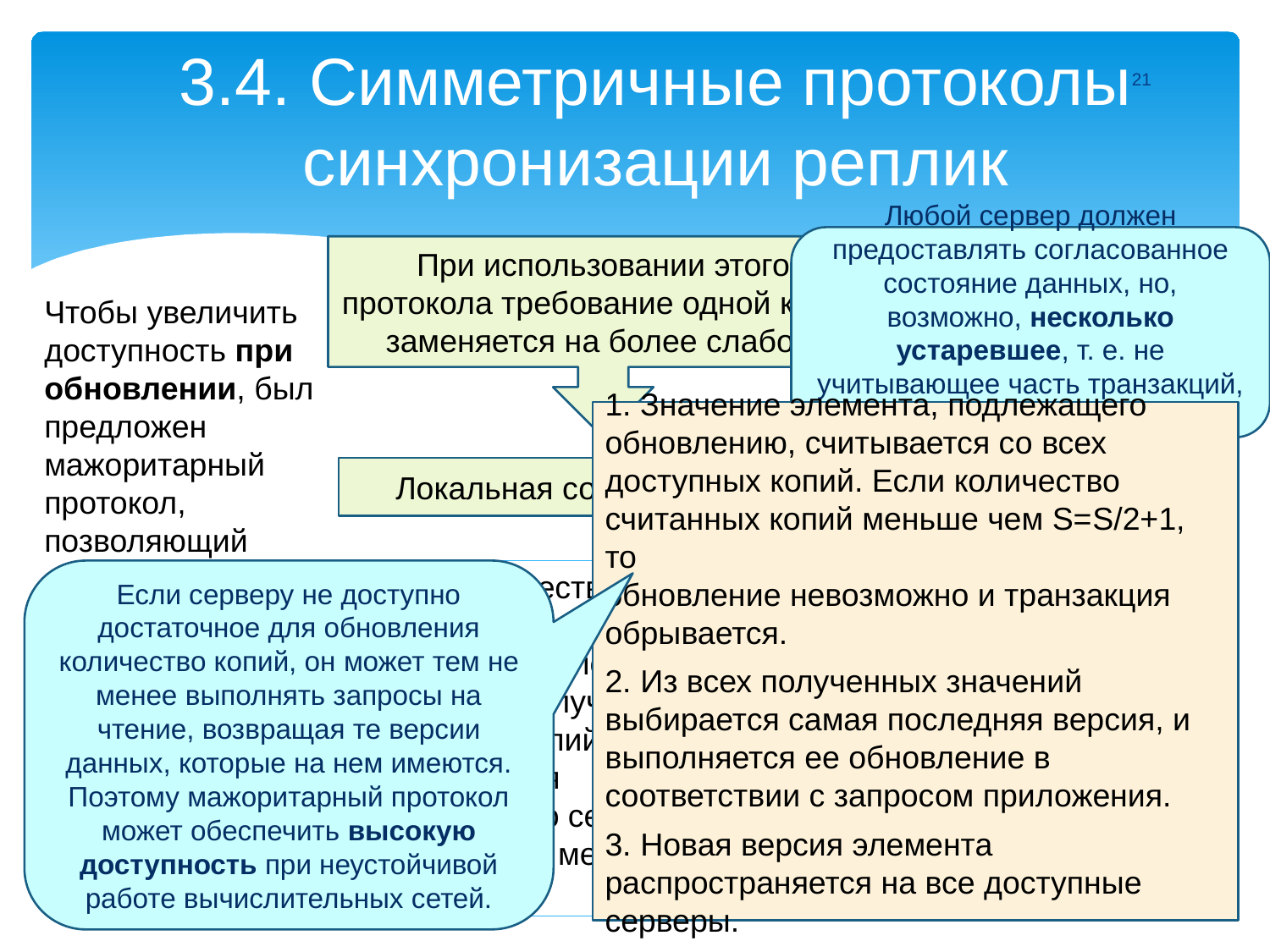

# 3.4. Симметричные протоколы синхронизации реплик
21
Любой сервер должен предоставлять согласованное состояние данных, но, возможно, несколько устаревшее, т. е. не учитывающее часть транзакций, выполненных на других серверах.
При использовании этого протокола требование одной копии заменяется на более слабое.
Чтобы увеличить доступность при обновлении, был предложен мажоритарный протокол, позволяющий выполнять обновляющие транзакции при частичной недоступности копий.
1. Значение элемента, подлежащего обновлению, считывается со всех доступных копий. Если количество считанных копий меньше чем S=S/2+1, то
обновление невозможно и транзакция обрывается.
2. Из всех полученных значений выбирается самая последняя версия, и выполняется ее обновление в соответствии с запросом приложения.
3. Новая версия элемента распространяется на все доступные серверы.
Локальная согласованность
Если серверу не доступно достаточное для обновления количество копий, он может тем не менее выполнять запросы на чтение, возвращая те версии данных, которые на нем имеются. Поэтому мажоритарный протокол может обеспечить высокую доступность при неустойчивой работе вычислительных сетей.
Общее количество копий – S.
Обновление выполняется только в том случае, если количество копий, доступных для обновляющего сервера, составляет не менее S=S/2+1.